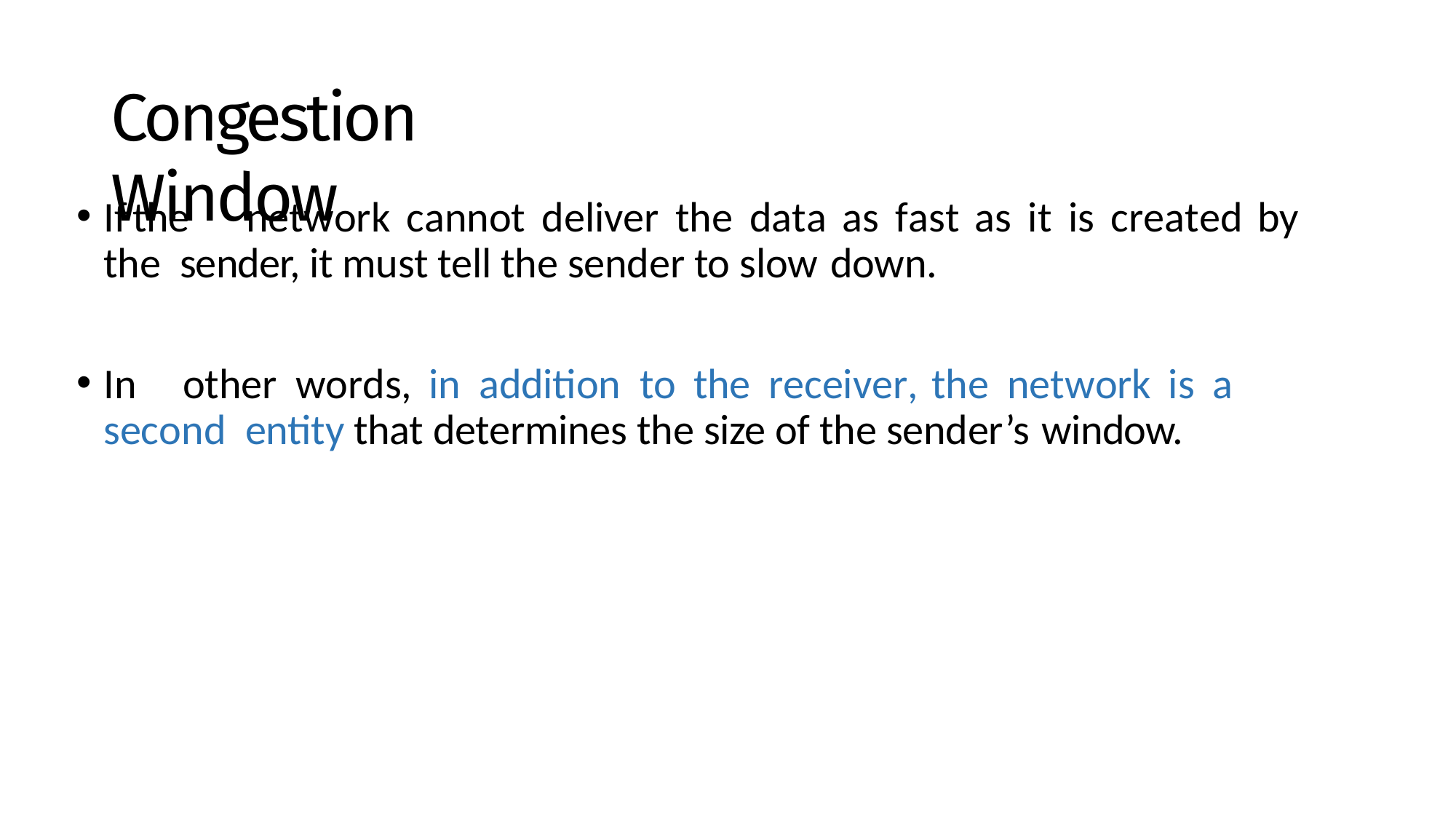

# Congestion Window
If	the	network	cannot	deliver	the	data	as	fast	as	it	is	created	by	the  sender, it must tell the sender to slow down.

In	other	words,	in	addition	to	the	receiver,	the	network	is	a	second  entity that determines the size of the sender’s window.